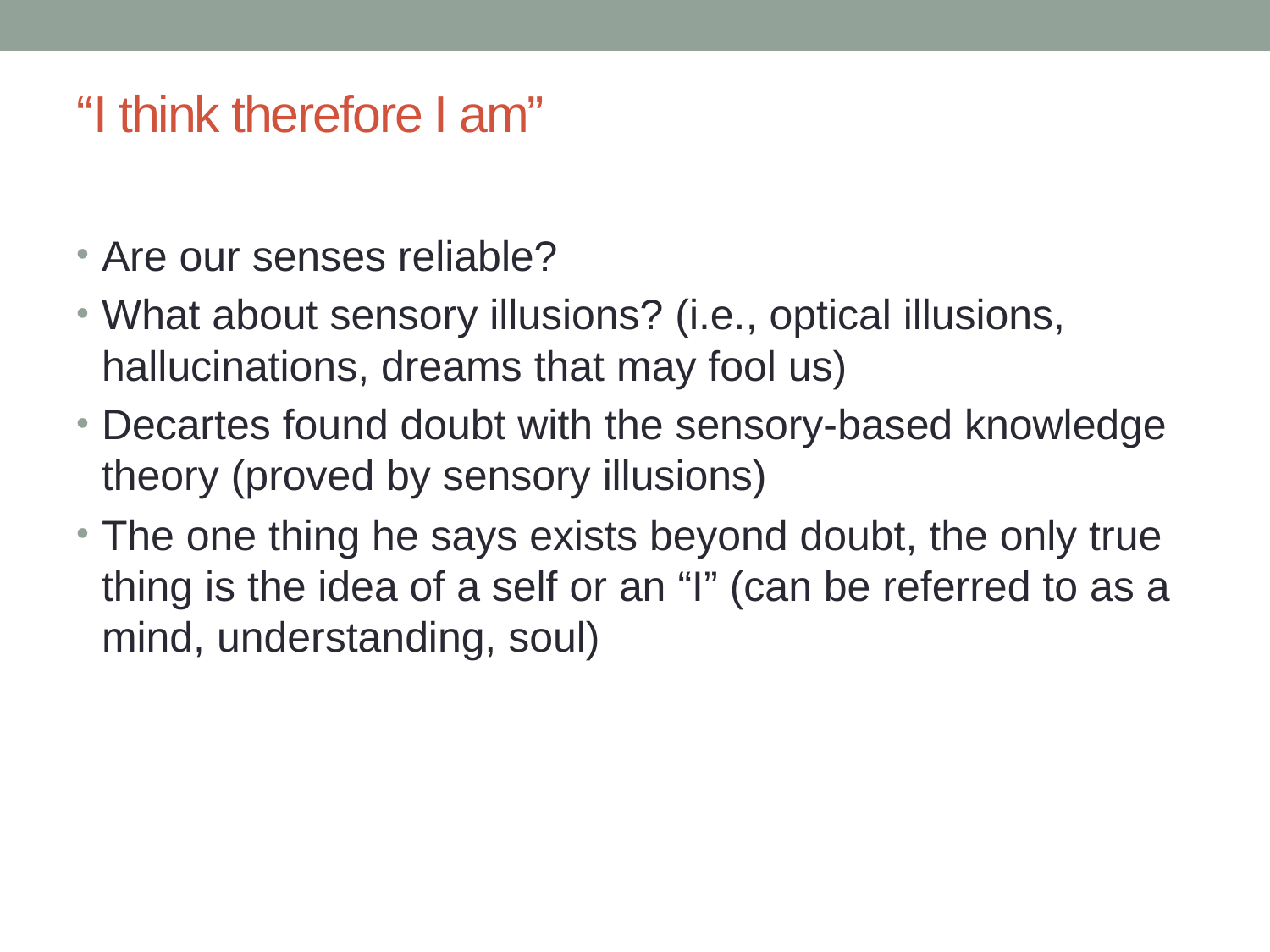

# “I think therefore I am”
Are our senses reliable?
What about sensory illusions? (i.e., optical illusions, hallucinations, dreams that may fool us)
Decartes found doubt with the sensory-based knowledge theory (proved by sensory illusions)
The one thing he says exists beyond doubt, the only true thing is the idea of a self or an “I” (can be referred to as a mind, understanding, soul)